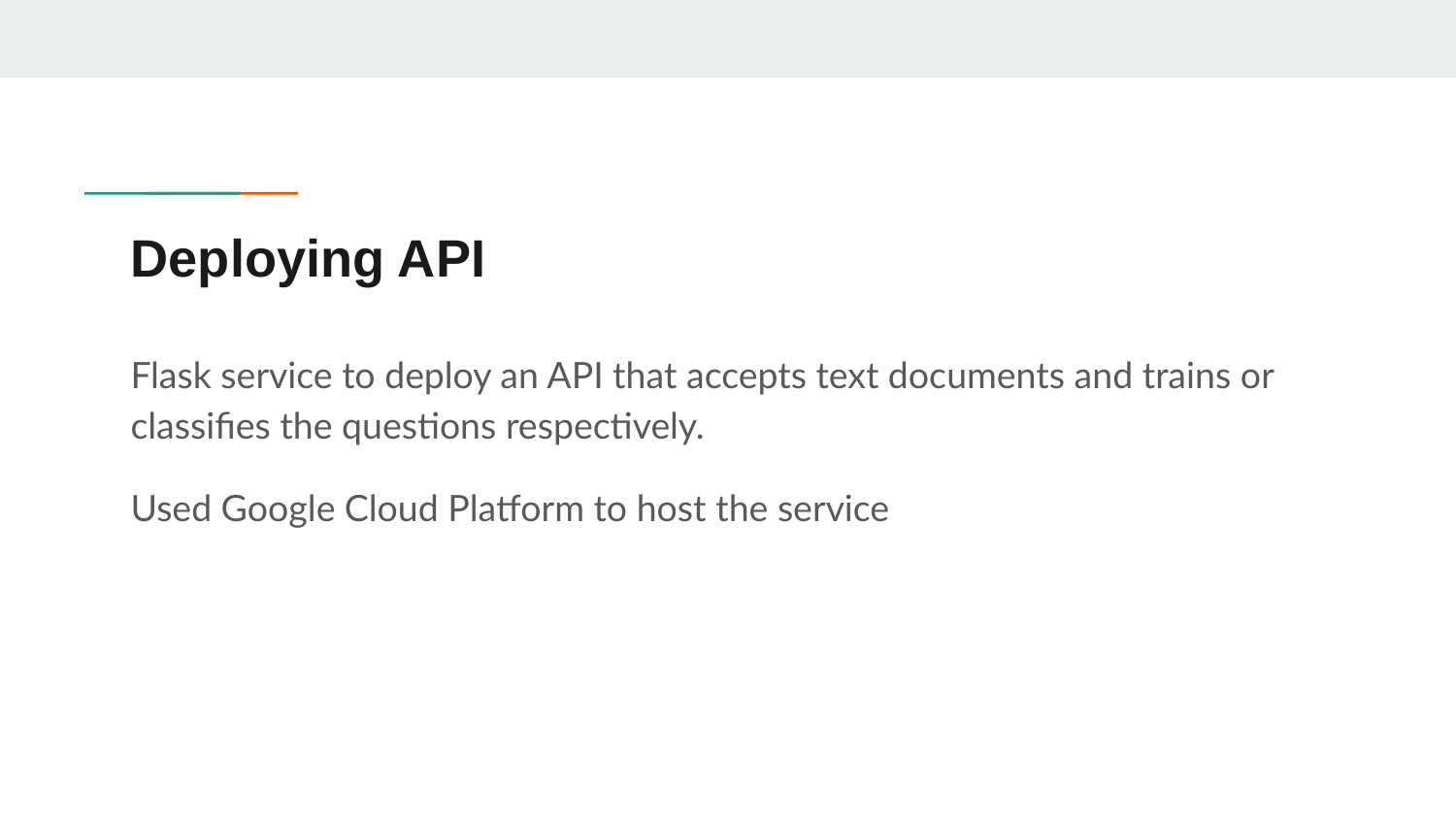

# Deploying API
Flask service to deploy an API that accepts text documents and trains or classifies the questions respectively.
Used Google Cloud Platform to host the service